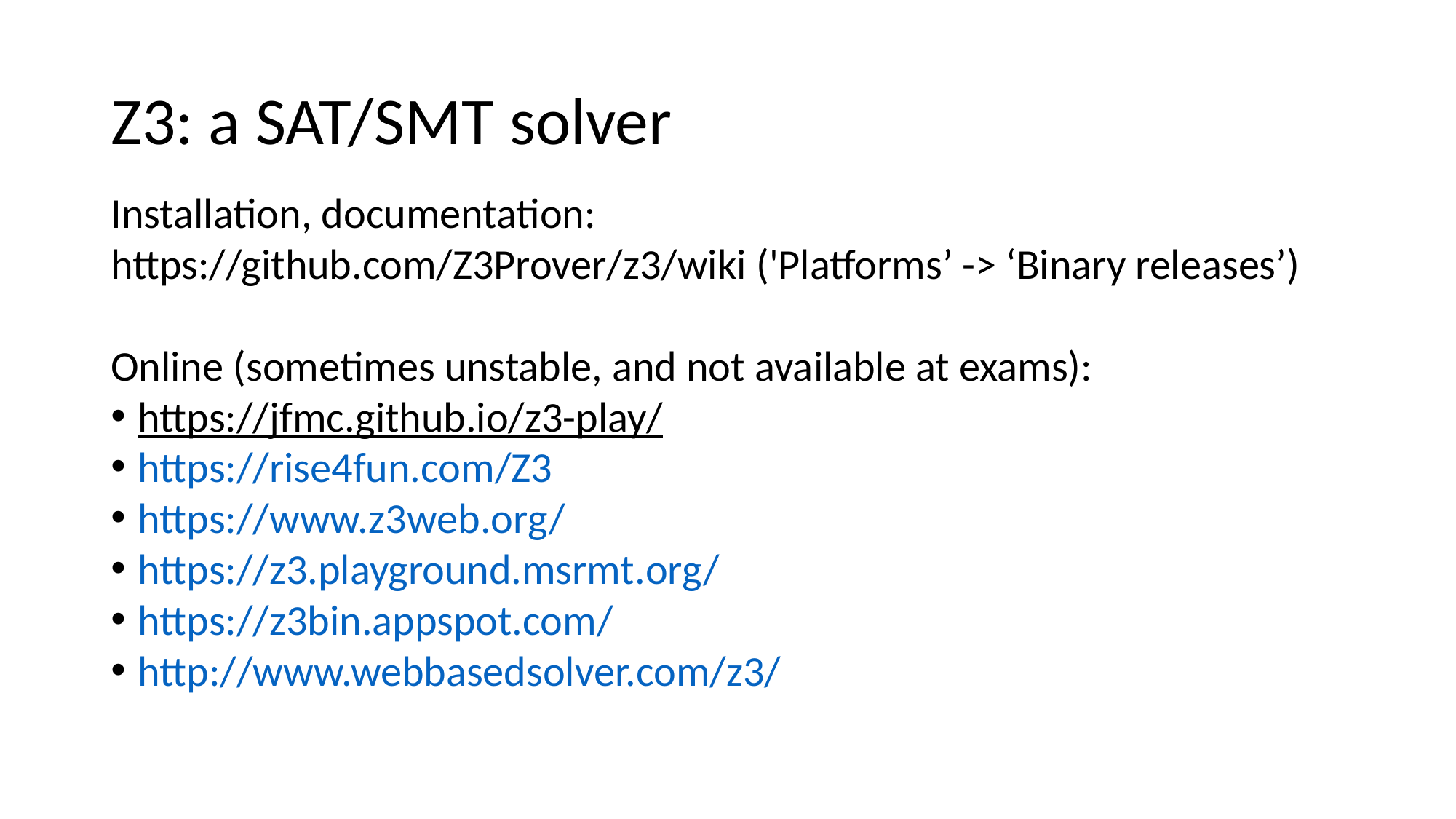

# Z3: a SAT/SMT solver
Installation, documentation:
https://github.com/Z3Prover/z3/wiki ('Platforms’ -> ‘Binary releases’)

Online (sometimes unstable, and not available at exams):
https://jfmc.github.io/z3-play/
https://rise4fun.com/Z3
https://www.z3web.org/
https://z3.playground.msrmt.org/
https://z3bin.appspot.com/
http://www.webbasedsolver.com/z3/